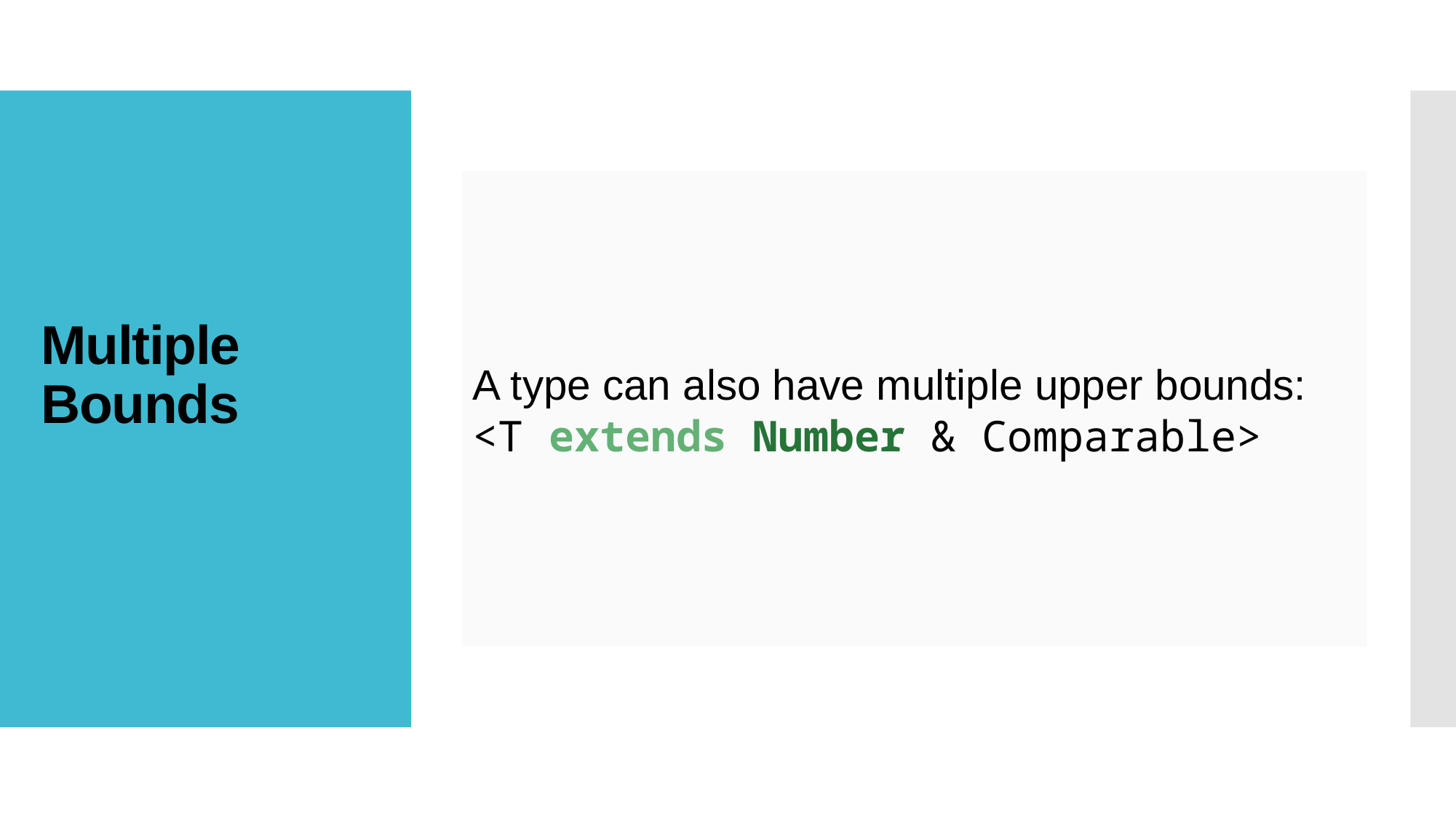

# Multiple Bounds
A type can also have multiple upper bounds:
<T extends Number & Comparable>